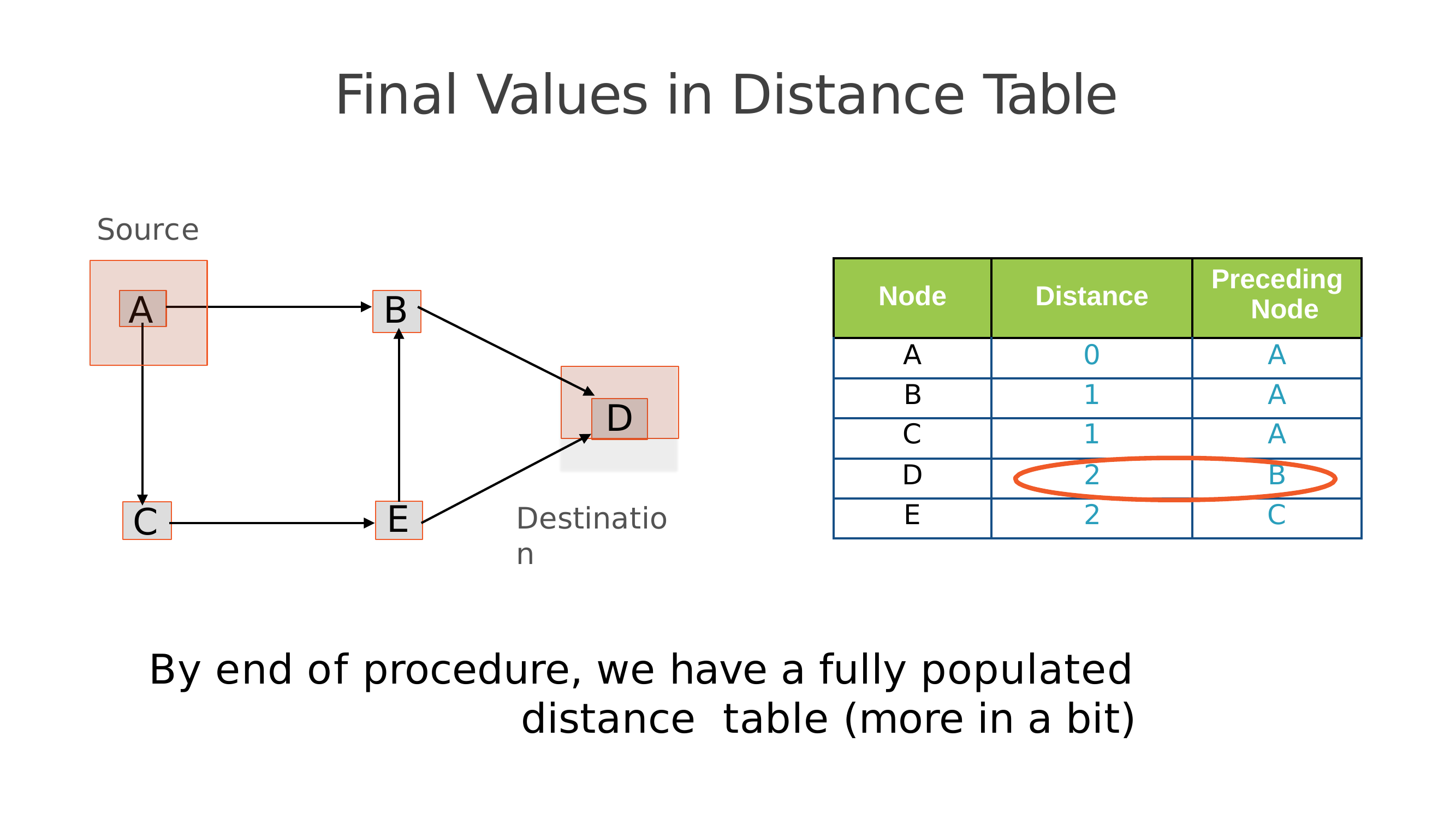

# Final Values in Distance Table
Source
| Node | Distance | Preceding Node |
| --- | --- | --- |
| A | 0 | A |
| B | 1 | A |
| C | 1 | A |
| D | 2 | B |
| E | 2 | C |

A
B

D

C
Destination

E
By end of procedure, we have a fully populated distance  table (more in a bit)